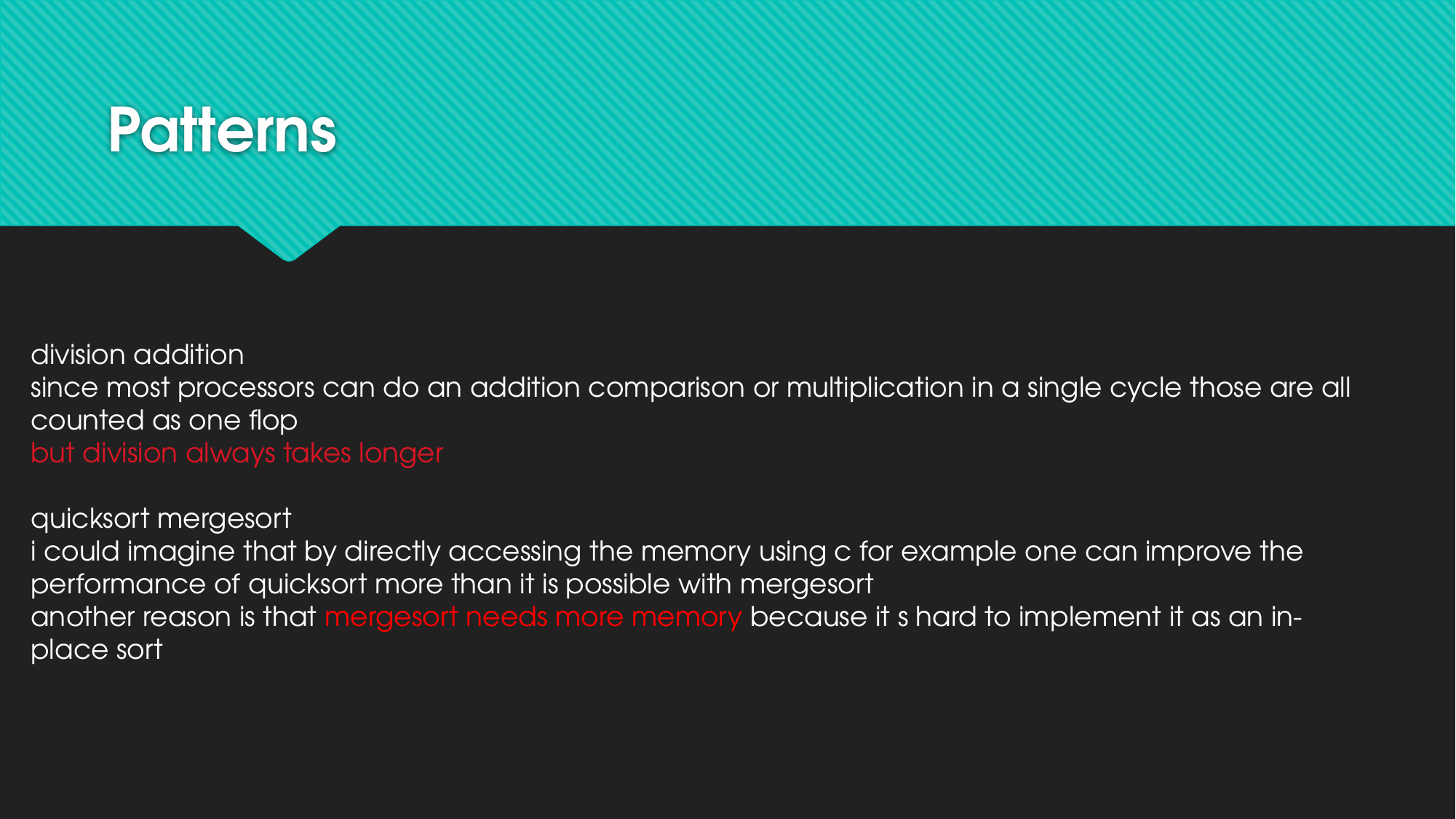

# Patterns
division addition
since most processors can do an addition comparison or multiplication in a single cycle those are all counted as one flop
but division always takes longer

quicksort mergesort
i could imagine that by directly accessing the memory using c for example one can improve the performance of quicksort more than it is possible with mergesort
another reason is that mergesort needs more memory because it s hard to implement it as an in-place sort